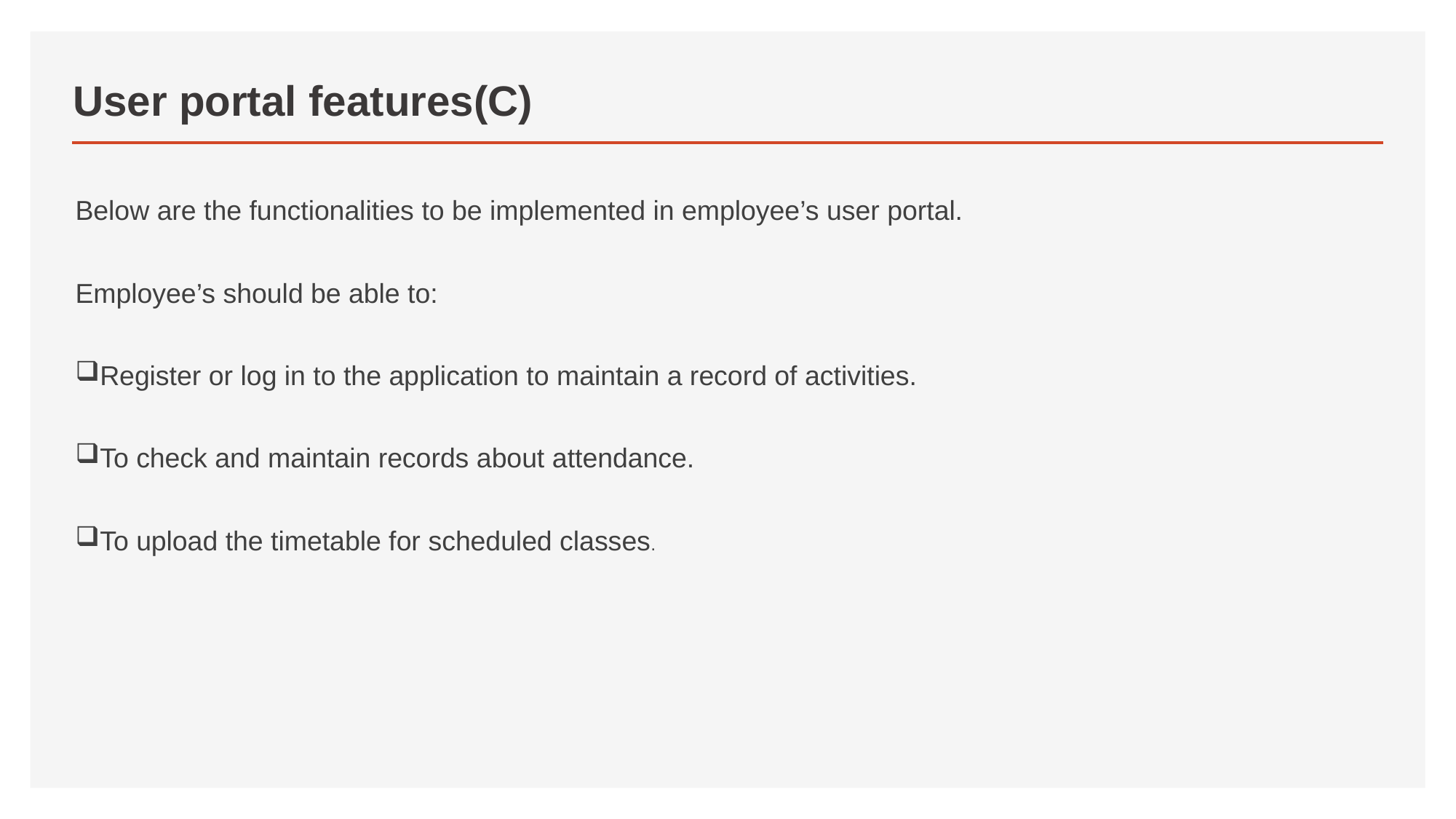

# User portal features(C)
Below are the functionalities to be implemented in employee’s user portal.
Employee’s should be able to:
Register or log in to the application to maintain a record of activities.
To check and maintain records about attendance.
To upload the timetable for scheduled classes.